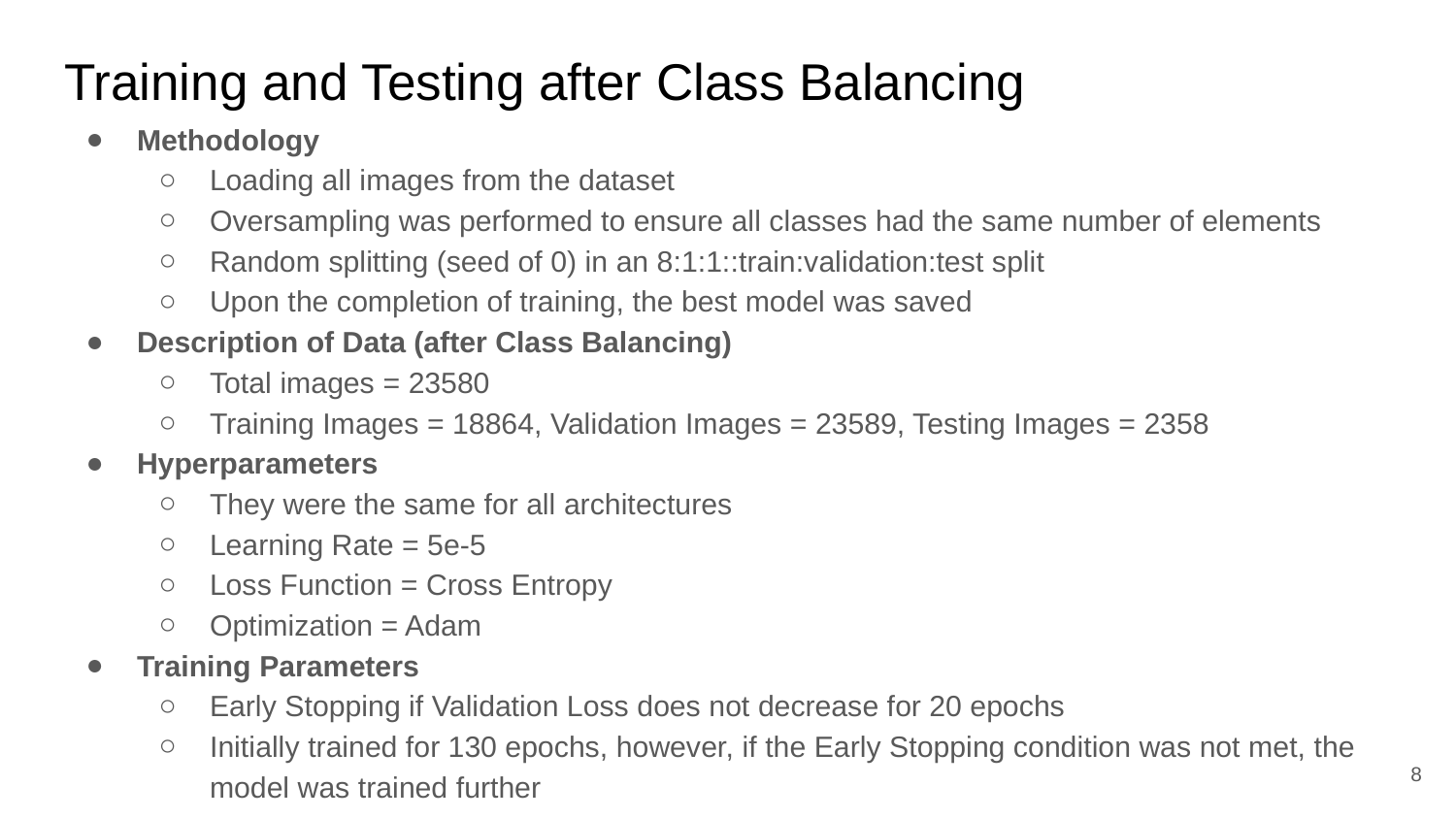

# Training and Testing after Class Balancing
Methodology
Loading all images from the dataset
Oversampling was performed to ensure all classes had the same number of elements
Random splitting (seed of 0) in an 8:1:1::train:validation:test split
Upon the completion of training, the best model was saved
Description of Data (after Class Balancing)
Total images = 23580
Training Images = 18864, Validation Images = 23589, Testing Images = 2358
Hyperparameters
They were the same for all architectures
Learning Rate = 5e-5
Loss Function = Cross Entropy
Optimization = Adam
Training Parameters
Early Stopping if Validation Loss does not decrease for 20 epochs
Initially trained for 130 epochs, however, if the Early Stopping condition was not met, the model was trained further
8